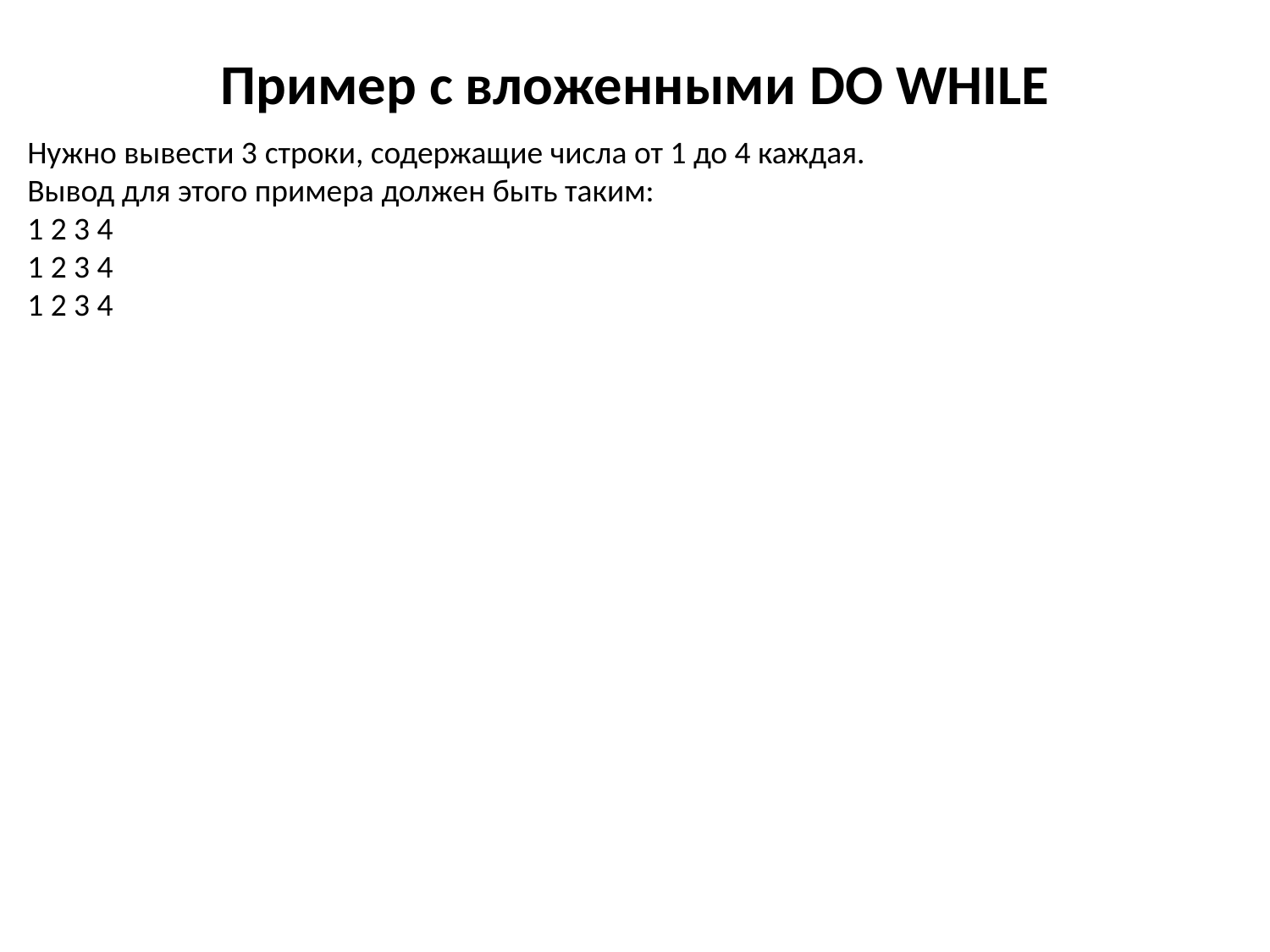

# Пример с вложенными DO WHILE
Нужно вывести 3 строки, содержащие числа от 1 до 4 каждая.
Вывод для этого примера должен быть таким:
1 2 3 4
1 2 3 4
1 2 3 4